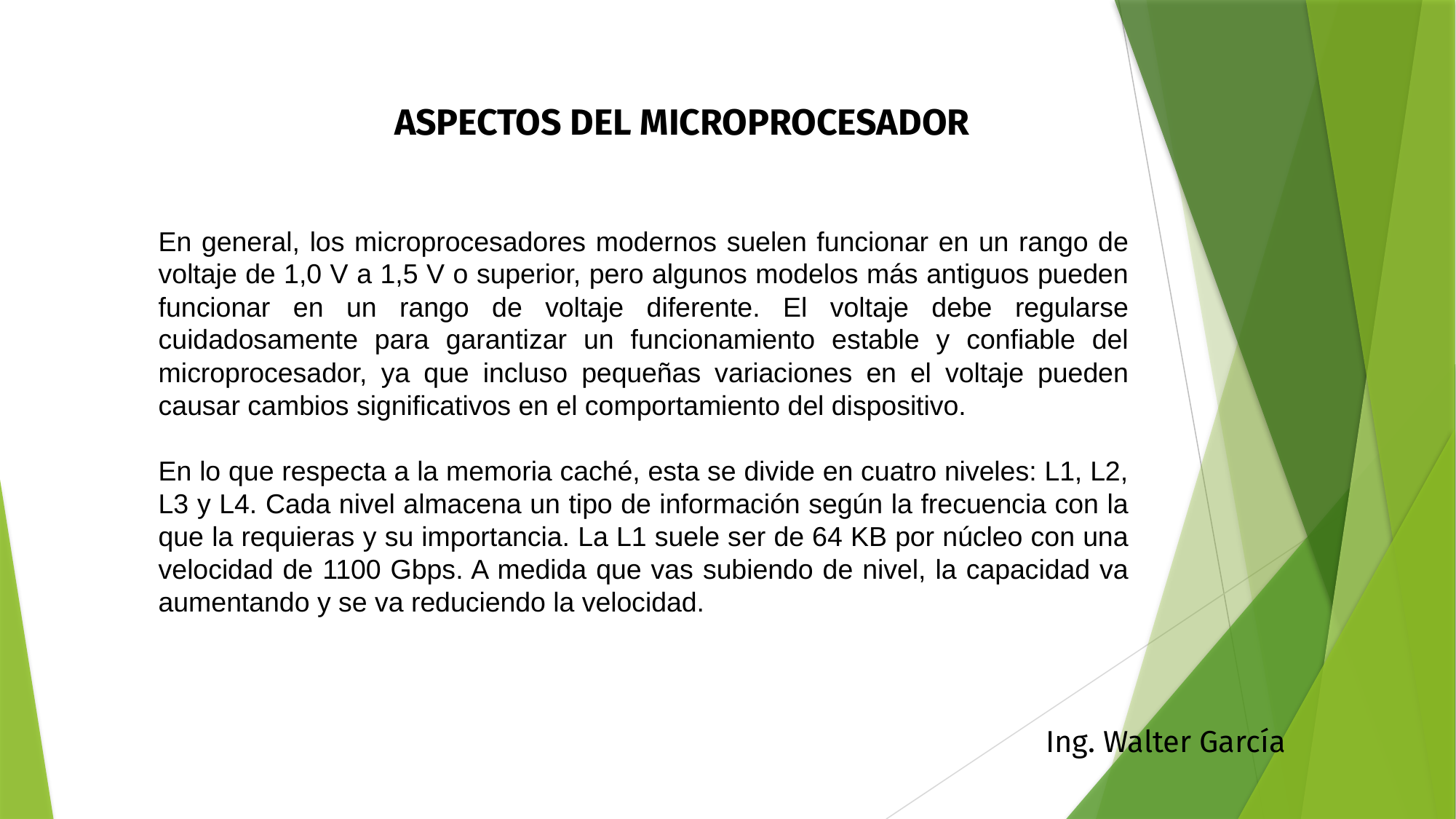

# Aspectos del microprocesador
En general, los microprocesadores modernos suelen funcionar en un rango de voltaje de 1,0 V a 1,5 V o superior, pero algunos modelos más antiguos pueden funcionar en un rango de voltaje diferente. El voltaje debe regularse cuidadosamente para garantizar un funcionamiento estable y confiable del microprocesador, ya que incluso pequeñas variaciones en el voltaje pueden causar cambios significativos en el comportamiento del dispositivo.

En lo que respecta a la memoria caché, esta se divide en cuatro niveles: L1, L2, L3 y L4. Cada nivel almacena un tipo de información según la frecuencia con la que la requieras y su importancia. La L1 suele ser de 64 KB por núcleo con una velocidad de 1100 Gbps. A medida que vas subiendo de nivel, la capacidad va aumentando y se va reduciendo la velocidad.

Ing. Walter García